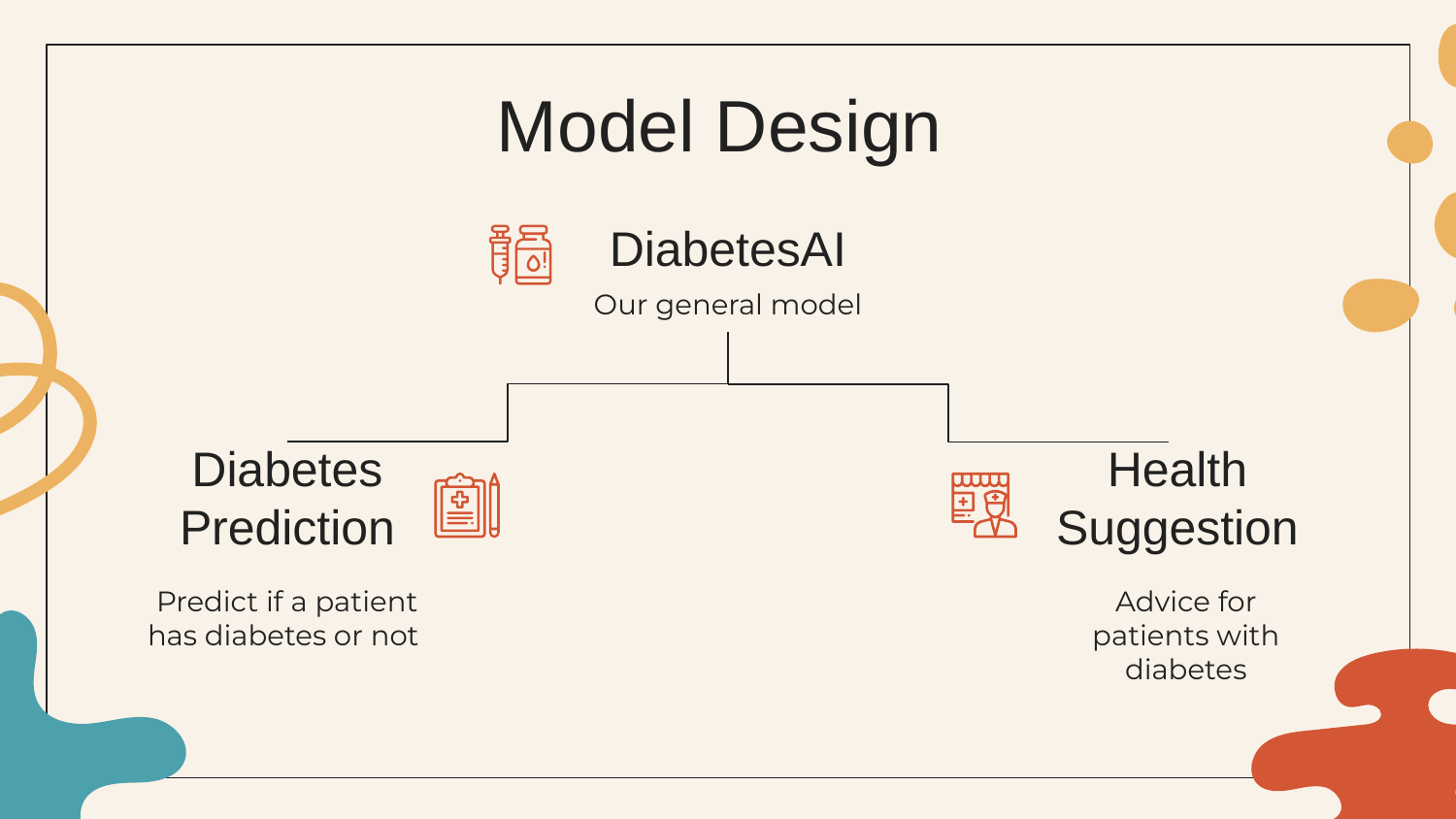

# Model Design
DiabetesAI

Our general model

Health Suggestion
Diabetes Prediction
Advice for patients with diabetes
Predict if a patient has diabetes or not